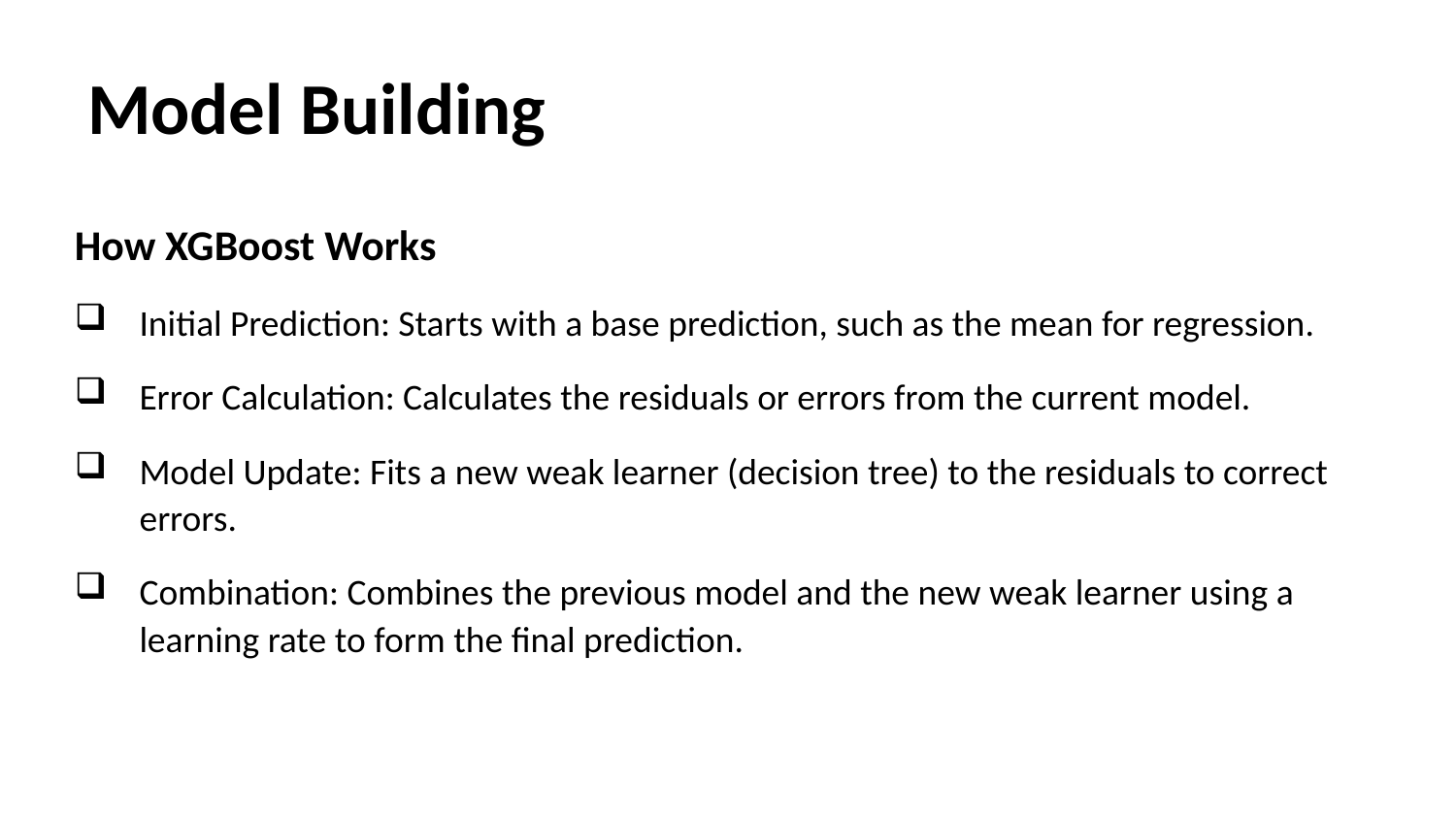

# Model Building
How XGBoost Works
Initial Prediction: Starts with a base prediction, such as the mean for regression.
Error Calculation: Calculates the residuals or errors from the current model.
Model Update: Fits a new weak learner (decision tree) to the residuals to correct errors.
Combination: Combines the previous model and the new weak learner using a learning rate to form the final prediction.